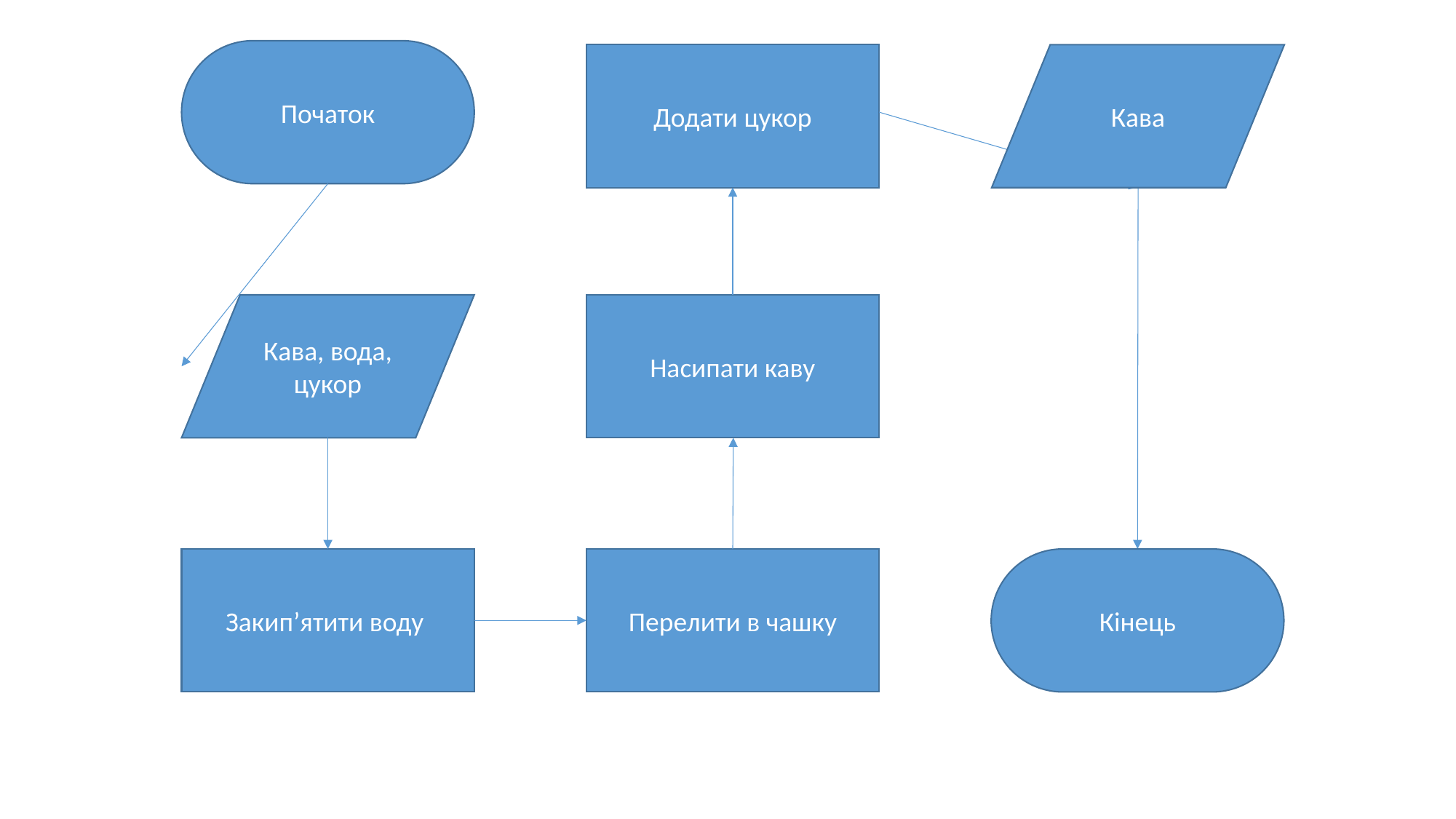

Початок
Додати цукор
Кава
Кава, вода, цукор
Насипати каву
Кінець
Перелити в чашку
Закип’ятити воду